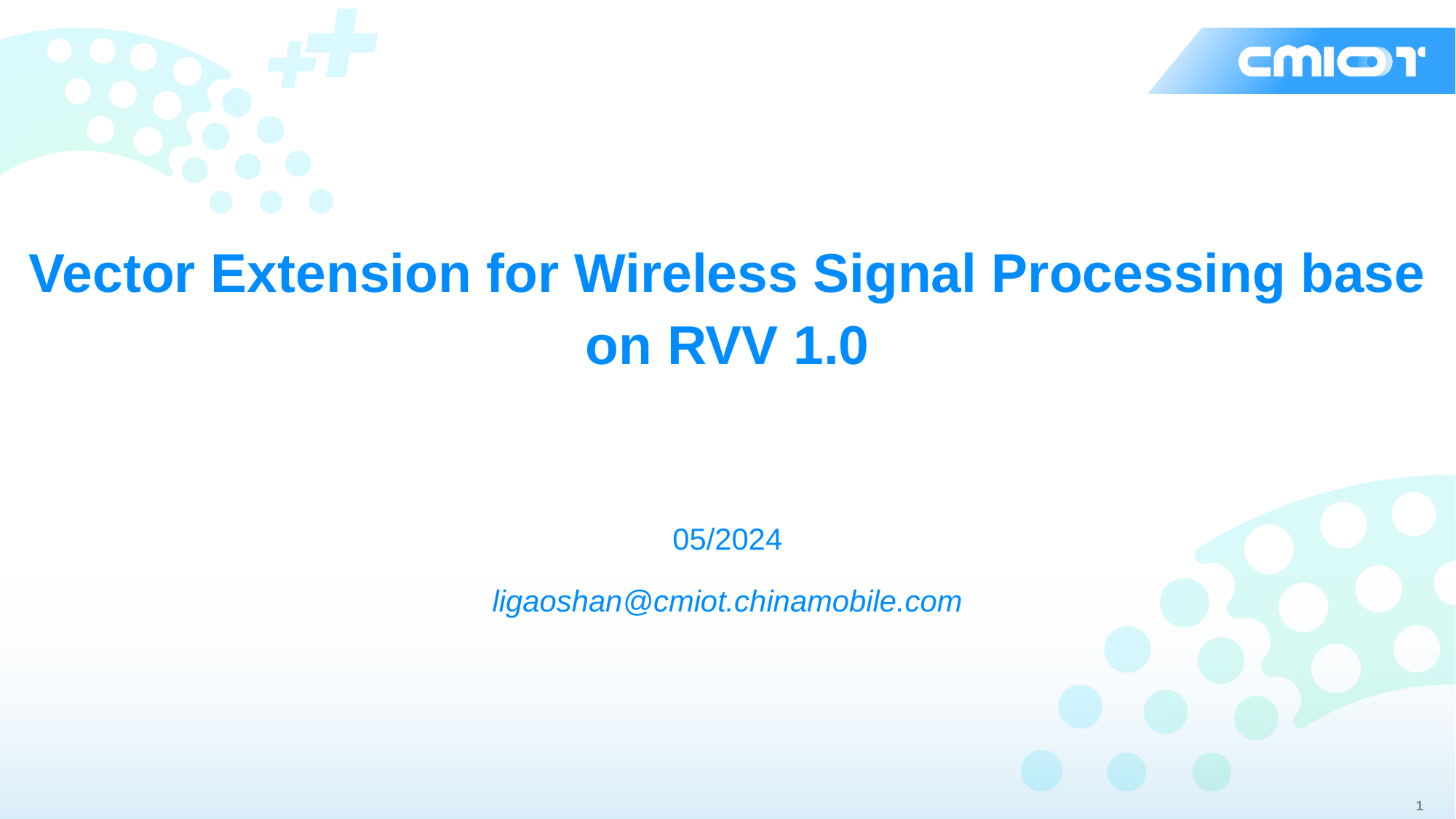

Vector Extension for Wireless Signal Processing base on RVV 1.0
05/2024
ligaoshan@cmiot.chinamobile.com